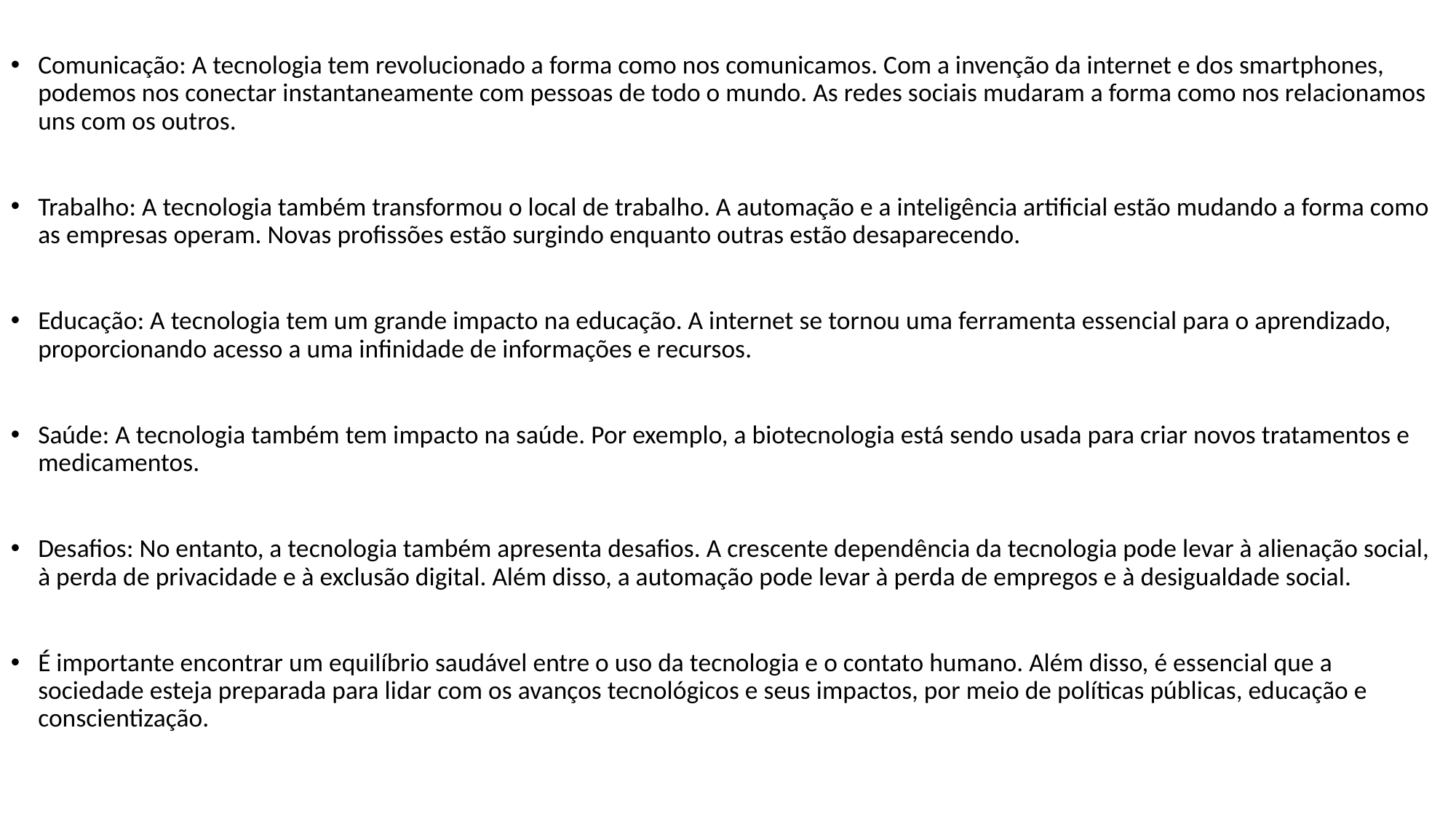

Comunicação: A tecnologia tem revolucionado a forma como nos comunicamos. Com a invenção da internet e dos smartphones, podemos nos conectar instantaneamente com pessoas de todo o mundo. As redes sociais mudaram a forma como nos relacionamos uns com os outros.

Trabalho: A tecnologia também transformou o local de trabalho. A automação e a inteligência artificial estão mudando a forma como as empresas operam. Novas profissões estão surgindo enquanto outras estão desaparecendo.

Educação: A tecnologia tem um grande impacto na educação. A internet se tornou uma ferramenta essencial para o aprendizado, proporcionando acesso a uma infinidade de informações e recursos.

Saúde: A tecnologia também tem impacto na saúde. Por exemplo, a biotecnologia está sendo usada para criar novos tratamentos e medicamentos.

Desafios: No entanto, a tecnologia também apresenta desafios. A crescente dependência da tecnologia pode levar à alienação social, à perda de privacidade e à exclusão digital. Além disso, a automação pode levar à perda de empregos e à desigualdade social.

É importante encontrar um equilíbrio saudável entre o uso da tecnologia e o contato humano. Além disso, é essencial que a sociedade esteja preparada para lidar com os avanços tecnológicos e seus impactos, por meio de políticas públicas, educação e conscientização.